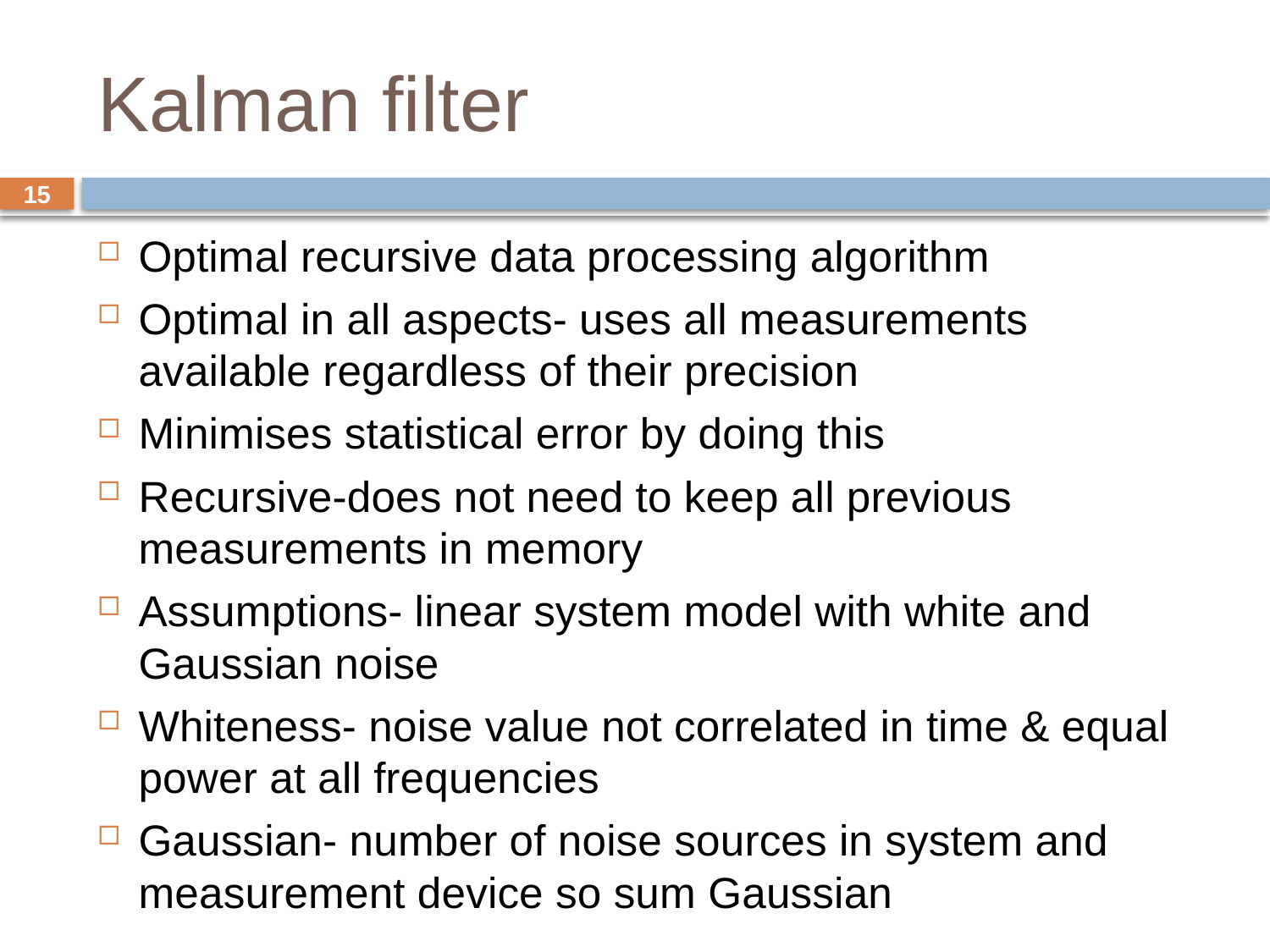

# Kalman filter
15
Optimal recursive data processing algorithm
Optimal in all aspects- uses all measurements available regardless of their precision
Minimises statistical error by doing this
Recursive-does not need to keep all previous measurements in memory
Assumptions- linear system model with white and Gaussian noise
Whiteness- noise value not correlated in time & equal power at all frequencies
Gaussian- number of noise sources in system and measurement device so sum Gaussian